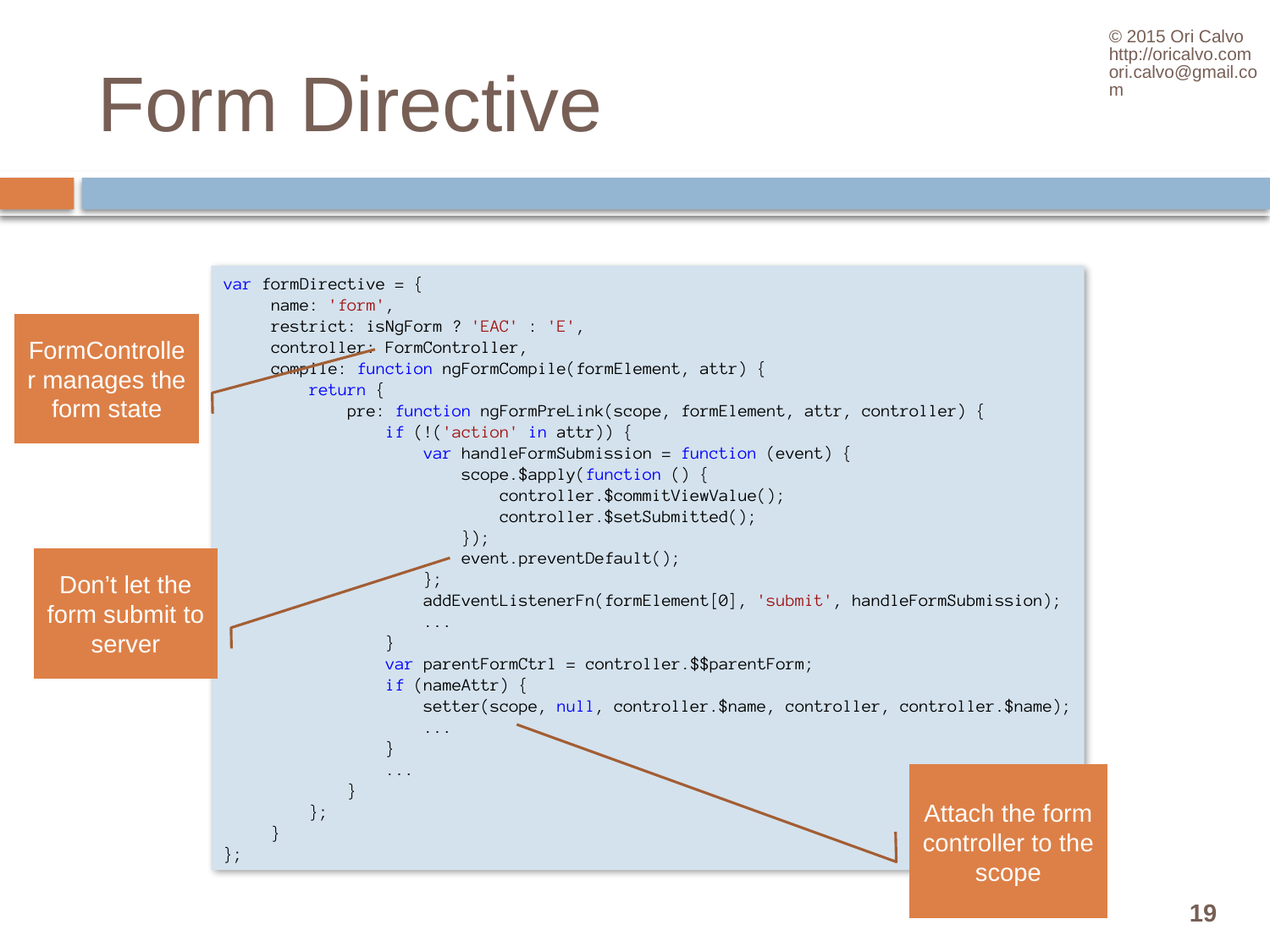

© 2015 Ori Calvo http://oricalvo.com ori.calvo@gmail.com
# Form Directive
var formDirective = {
     name: 'form',
     restrict: isNgForm ? 'EAC' : 'E',
     controller: FormController,
     compile: function ngFormCompile(formElement, attr) {
         return {
             pre: function ngFormPreLink(scope, formElement, attr, controller) {
                 if (!('action' in attr)) {
                     var handleFormSubmission = function (event) {
                         scope.$apply(function () {
                             controller.$commitViewValue();
                             controller.$setSubmitted();
                         });
                         event.preventDefault();
                     };
                     addEventListenerFn(formElement[0], 'submit', handleFormSubmission);
                     ...
                 }
                 var parentFormCtrl = controller.$$parentForm;
                 if (nameAttr) {
                     setter(scope, null, controller.$name, controller, controller.$name);
                     ...
                 }
                 ...
             }
         };
     }
};
FormController manages the form state
Don’t let the form submit to server
Attach the form controller to the scope